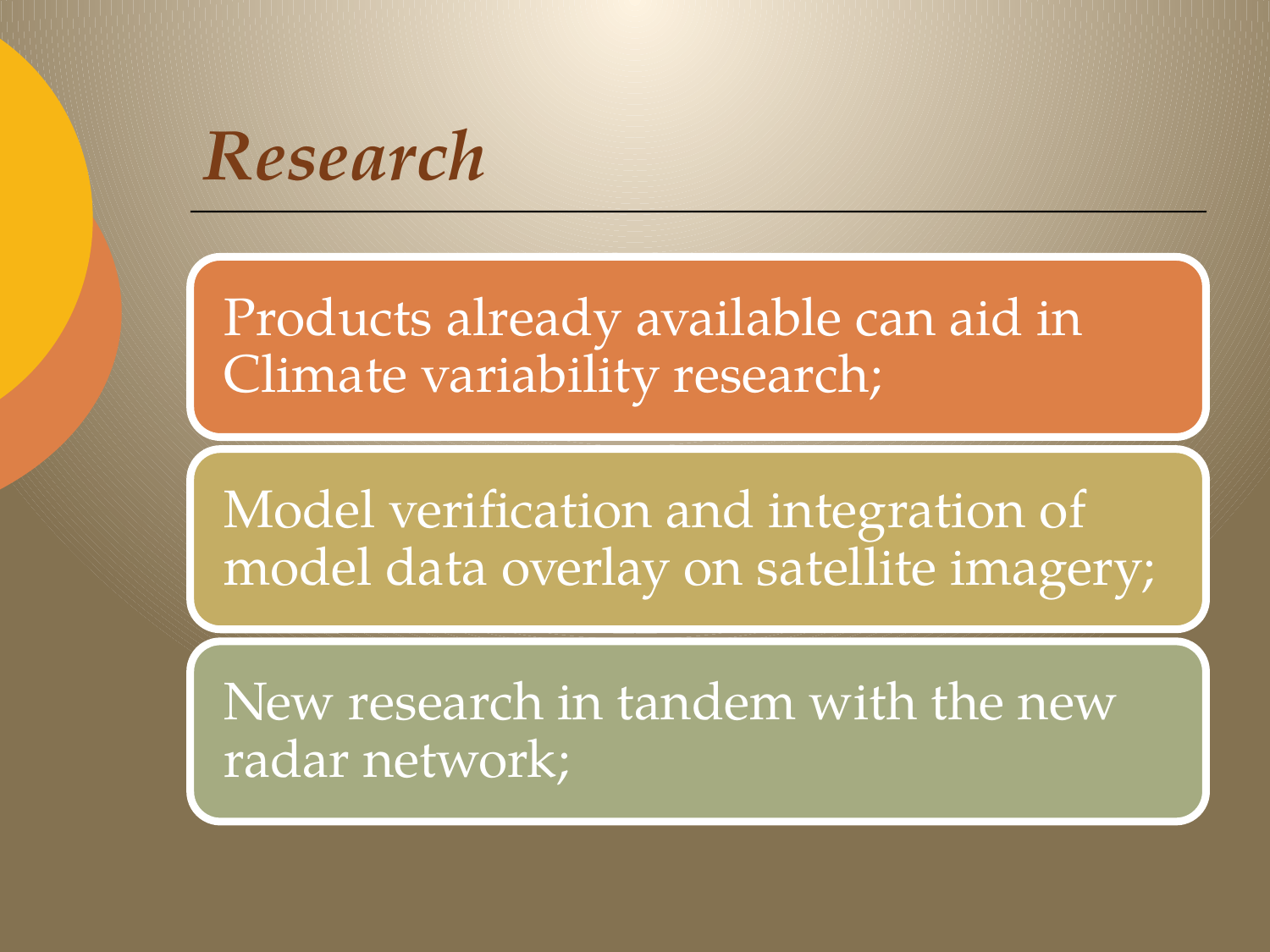

# Research
Products already available can aid in Climate variability research;
Model verification and integration of model data overlay on satellite imagery;
New research in tandem with the new radar network;